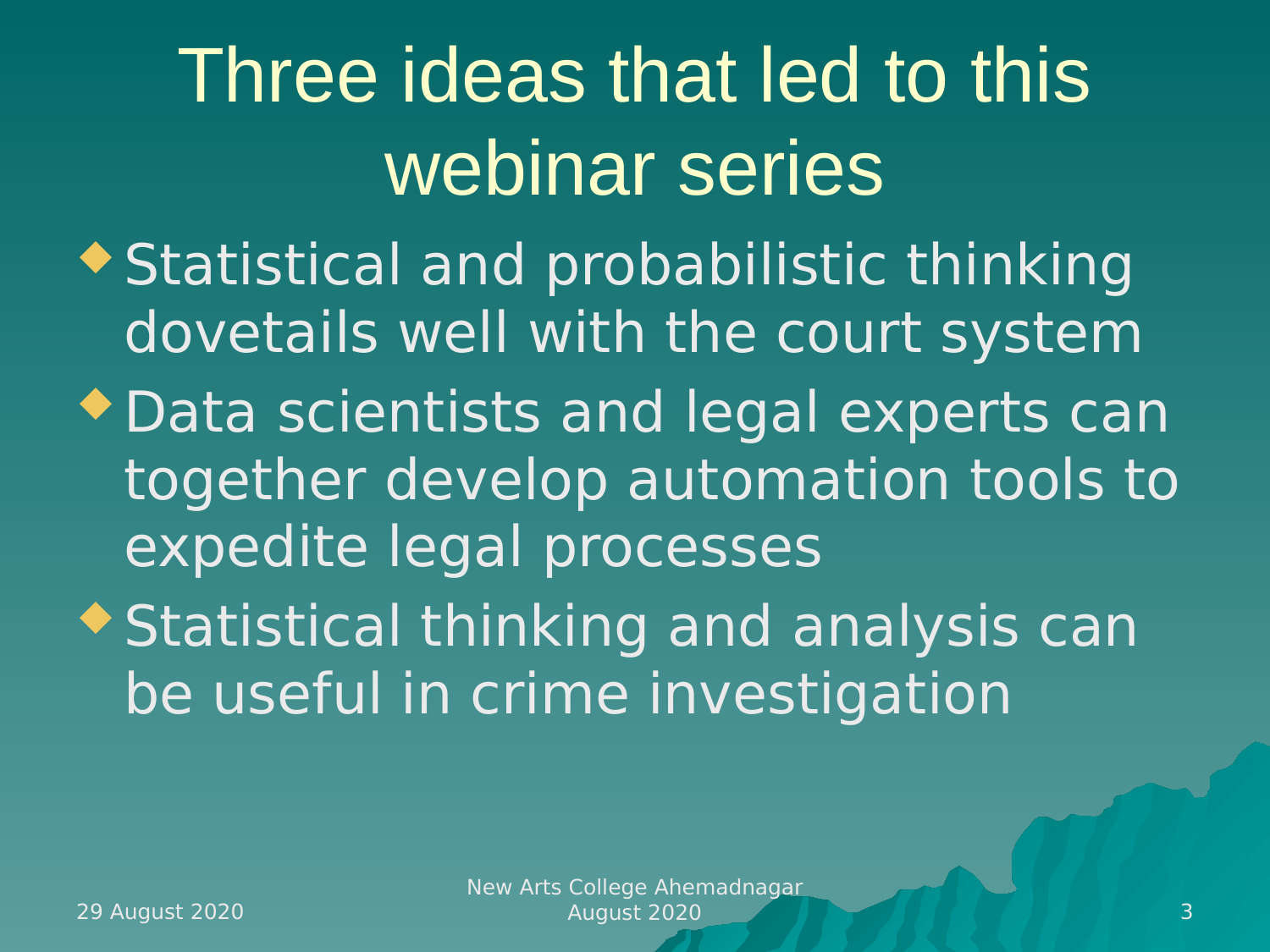

# Three ideas that led to this webinar series
Statistical and probabilistic thinking dovetails well with the court system
Data scientists and legal experts can together develop automation tools to expedite legal processes
Statistical thinking and analysis can be useful in crime investigation
29 August 2020
3
New Arts College Ahemadnagar August 2020